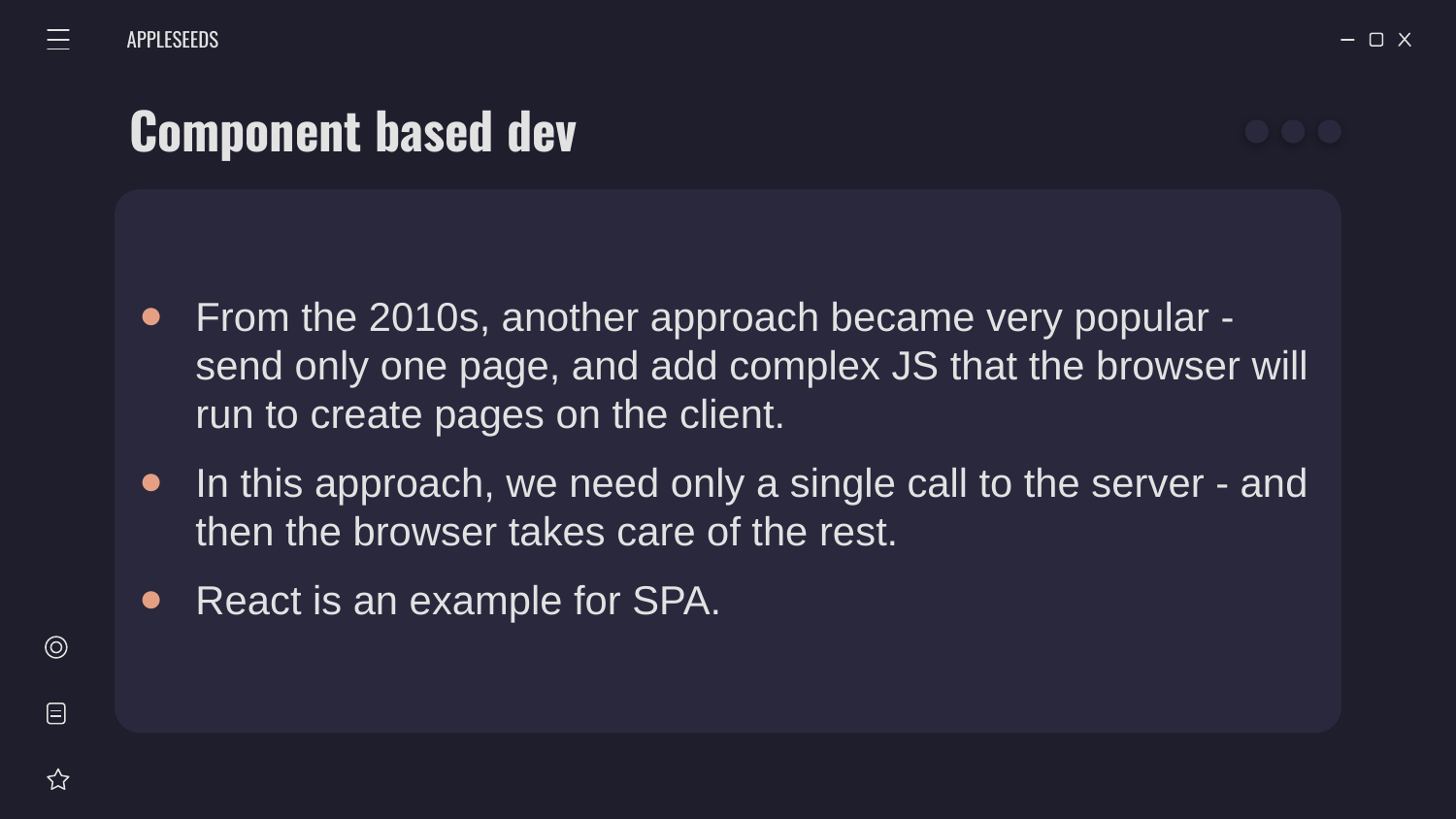

APPLESEEDS

# Component based dev

From the 2010s, another approach became very popular - send only one page, and add complex JS that the browser will run to create pages on the client.
In this approach, we need only a single call to the server - and then the browser takes care of the rest.
React is an example for SPA.